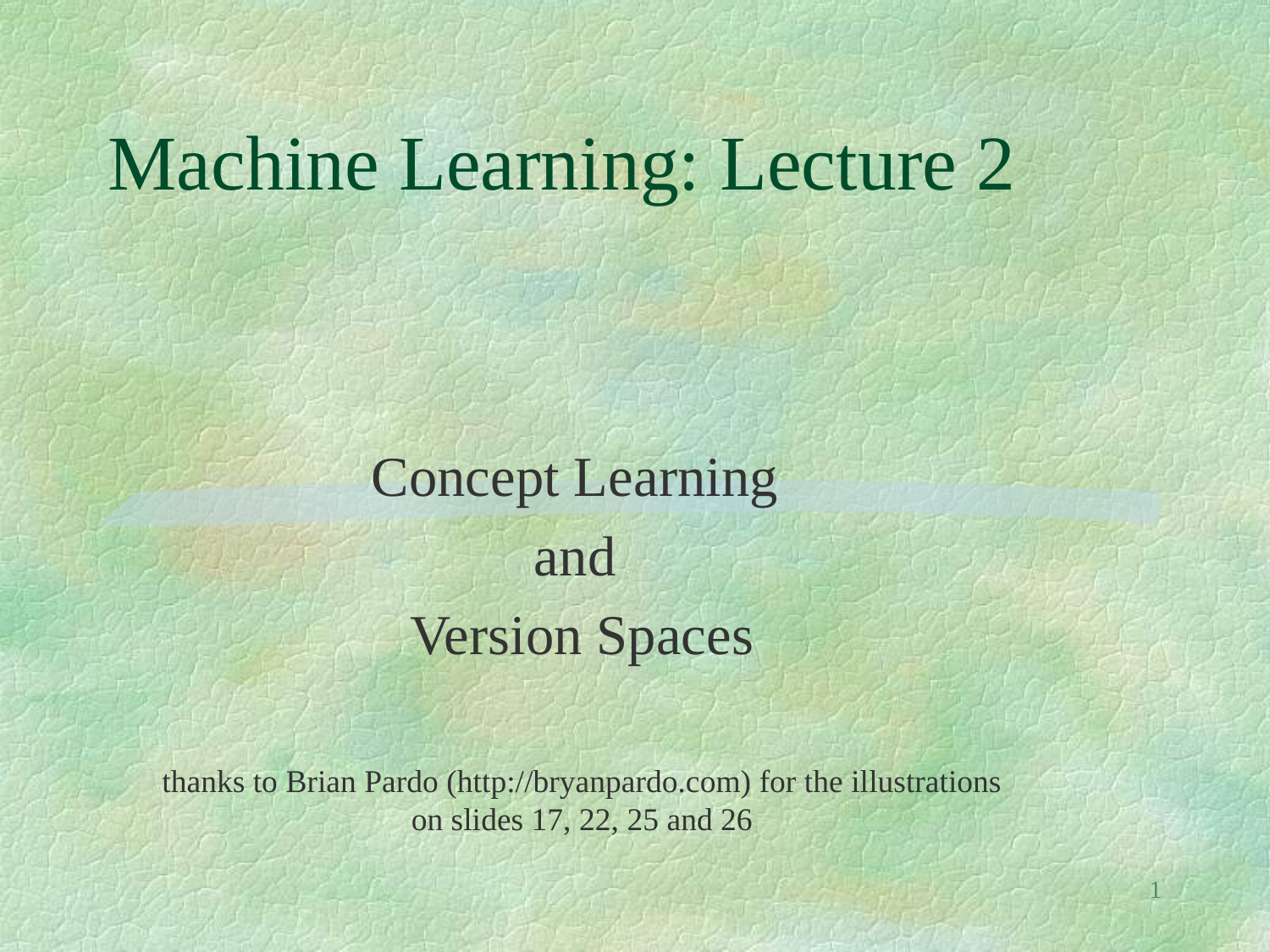

# Machine Learning: Lecture 2
Concept Learning
and
Version Spaces

thanks to Brian Pardo (http://bryanpardo.com) for the illustrations on slides 17, 22, 25 and 26
1